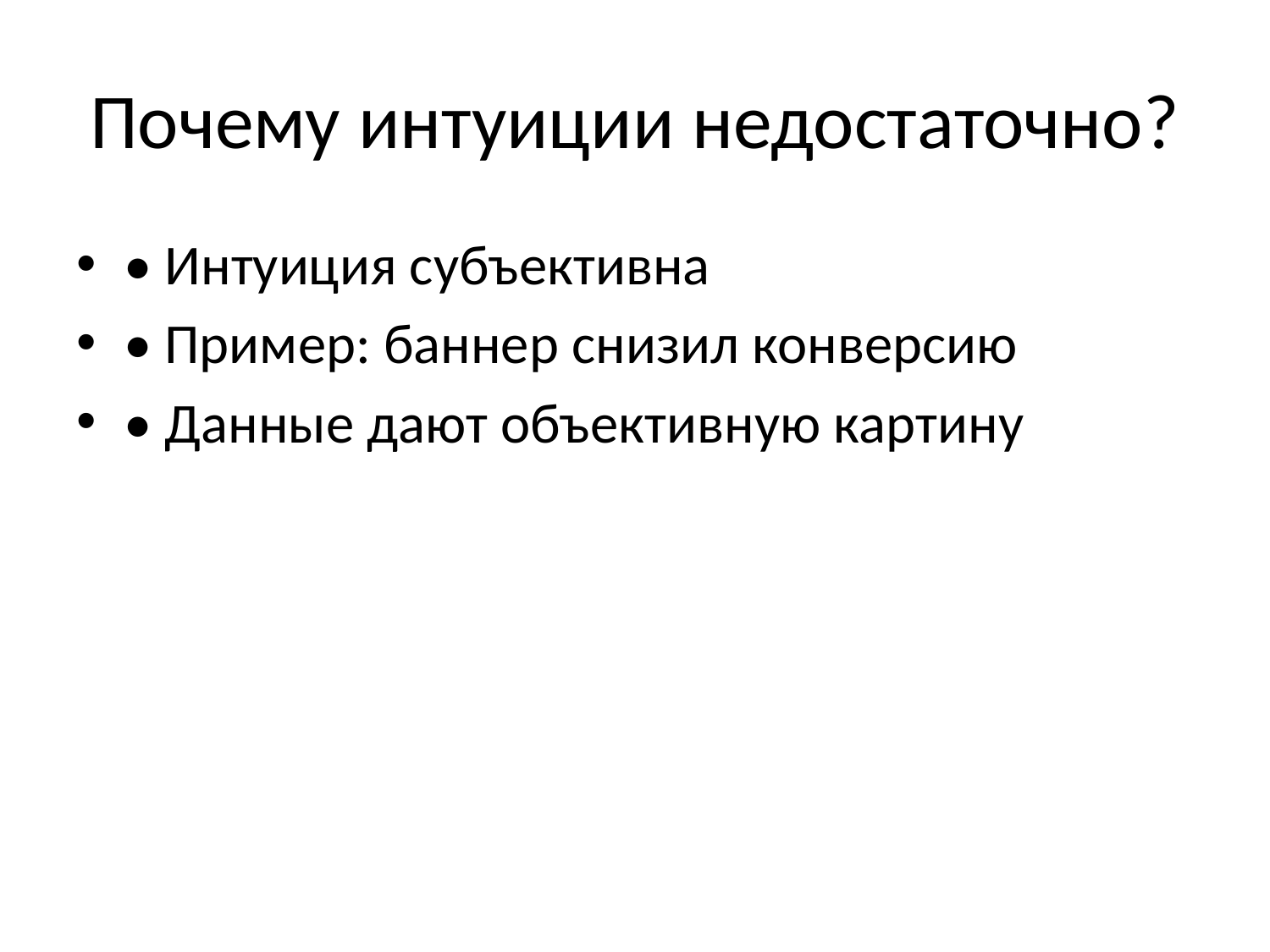

# Почему интуиции недостаточно?
• Интуиция субъективна
• Пример: баннер снизил конверсию
• Данные дают объективную картину